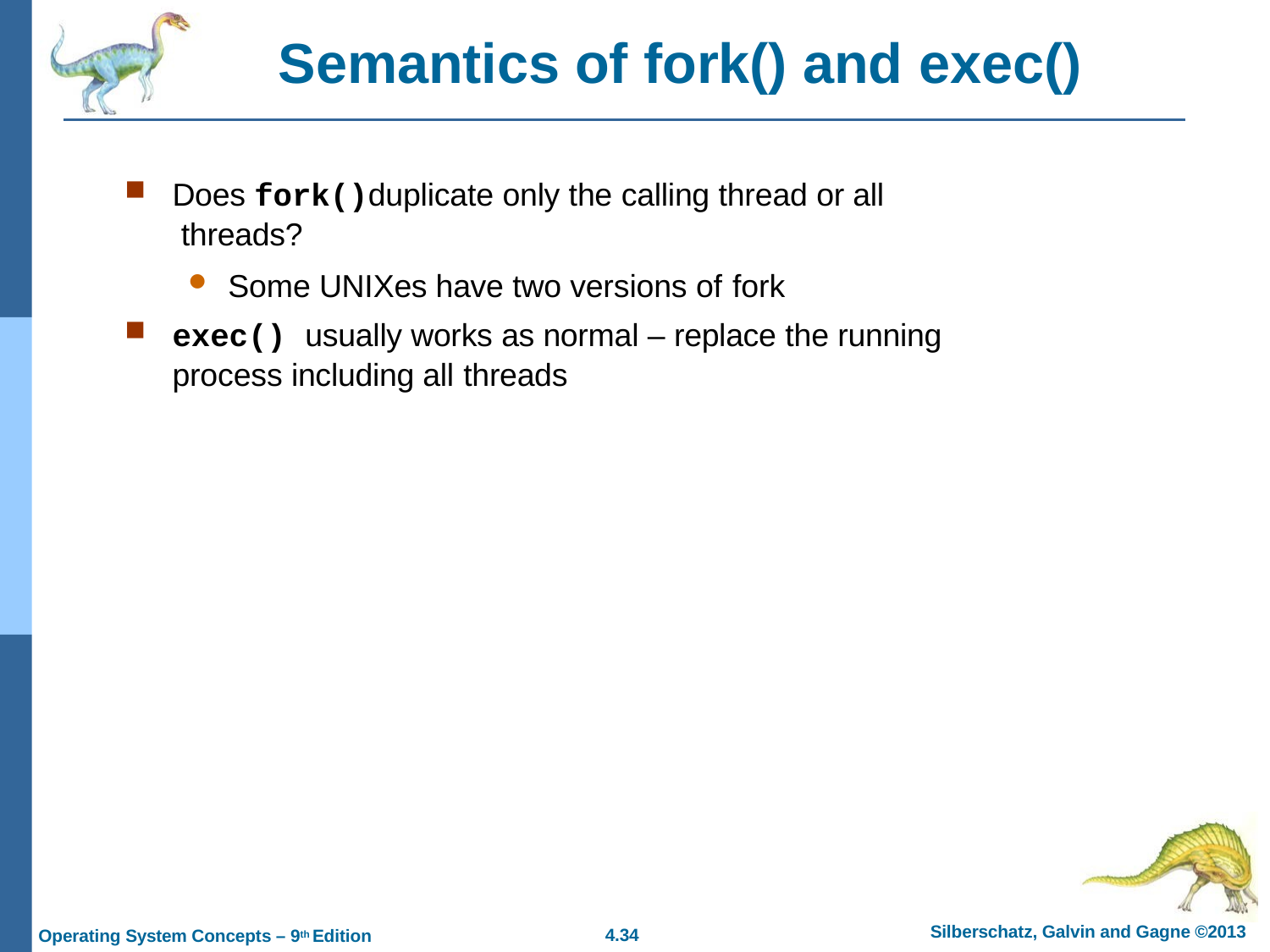

# Semantics of fork() and exec()
Does fork()duplicate only the calling thread or all  threads?
Some UNIXes have two versions of fork
exec() usually works as normal – replace the running  process including all threads
Silberschatz, Galvin and Gagne ©2013
4.34
Operating System Concepts – 9th Edition